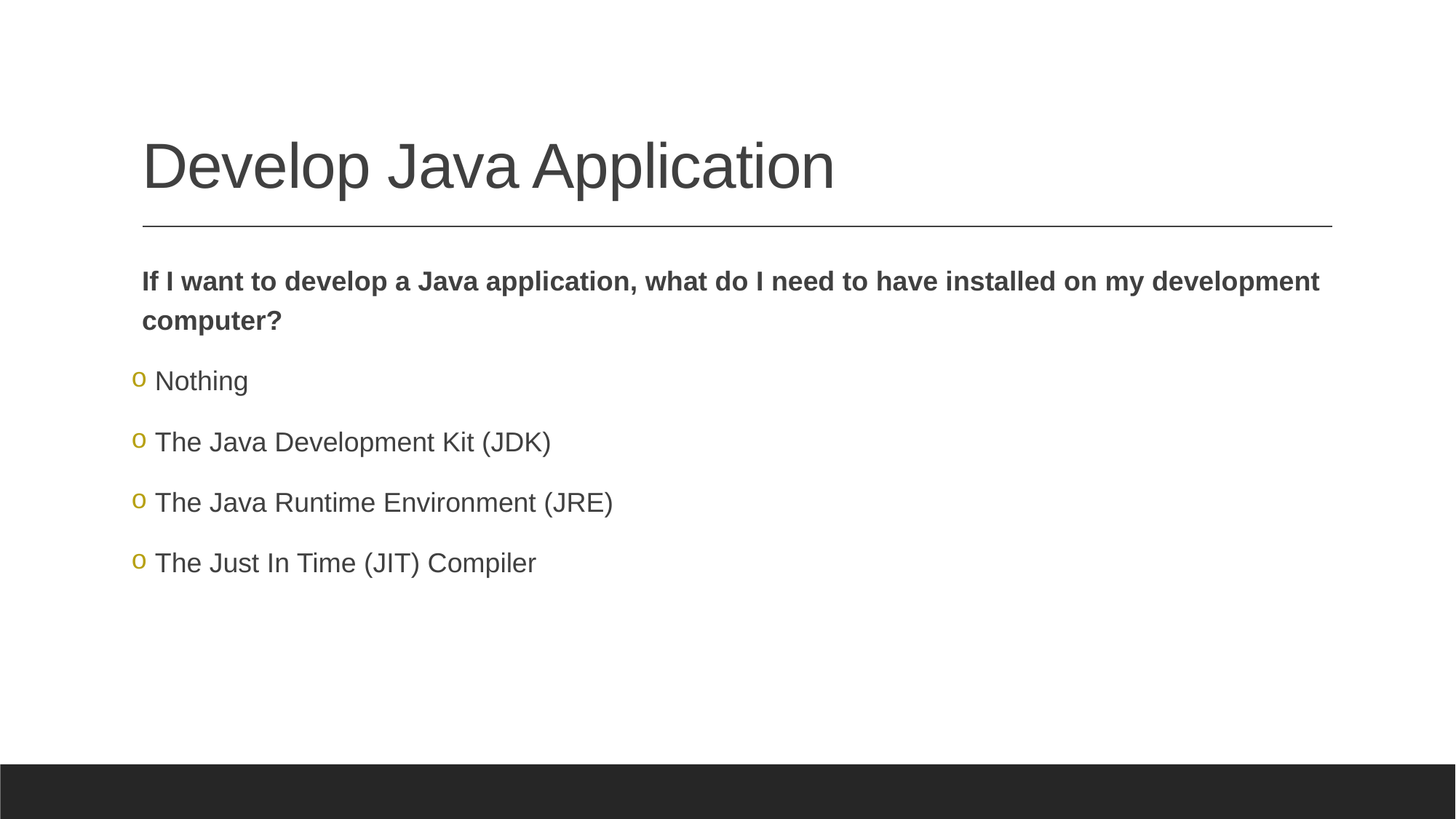

# Develop Java Application
If I want to develop a Java application, what do I need to have installed on my development computer?
 Nothing
 The Java Development Kit (JDK)
 The Java Runtime Environment (JRE)
 The Just In Time (JIT) Compiler